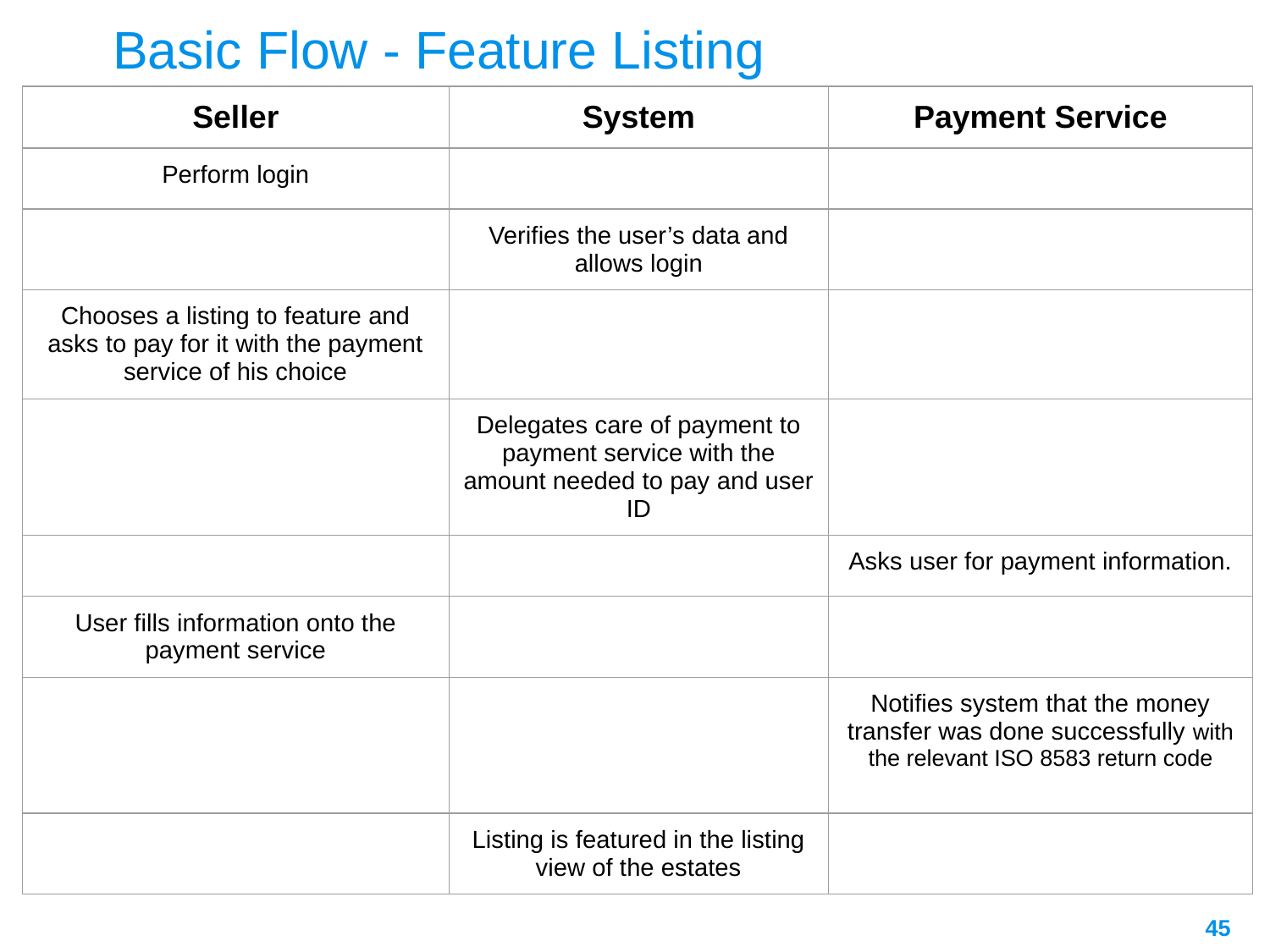

Basic Flow - Feature Listing
| Seller | System | Payment Service |
| --- | --- | --- |
| Perform login |  |  |
|  | Verifies the user’s data and allows login |  |
| Chooses a listing to feature and asks to pay for it with the payment service of his choice |  |  |
|  | Delegates care of payment to payment service with the amount needed to pay and user ID |  |
|  |  | Asks user for payment information. |
| User fills information onto the payment service |  |  |
|  |  | Notifies system that the money transfer was done successfully with the relevant ISO 8583 return code |
|  | Listing is featured in the listing view of the estates |  |
45